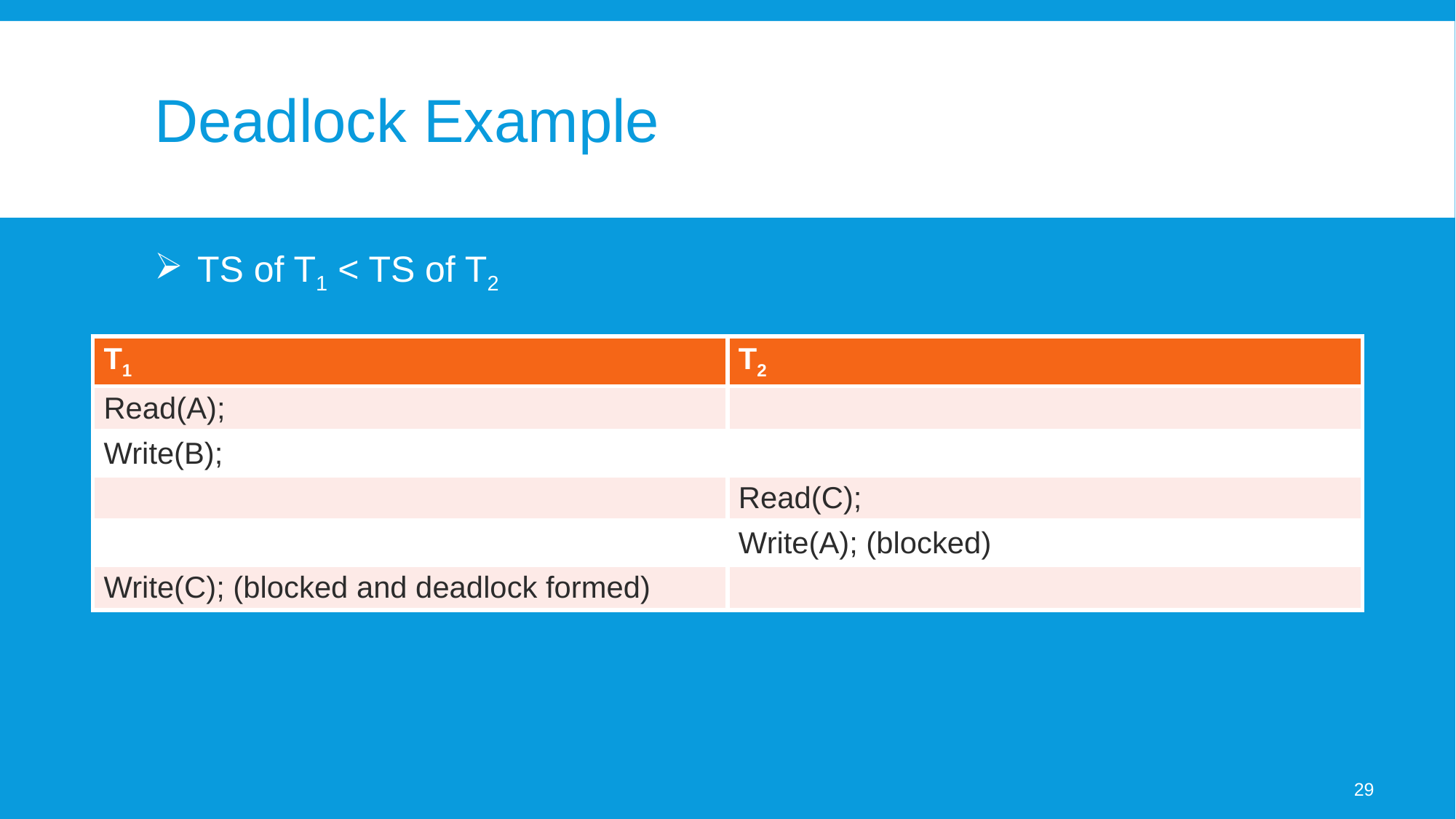

# Deadlock Example
TS of T1 < TS of T2
| T1 | T2 |
| --- | --- |
| Read(A); |  |
| Write(B); |  |
|  | Read(C); |
|  | Write(A); (blocked) |
| Write(C); (blocked and deadlock formed) |  |
29